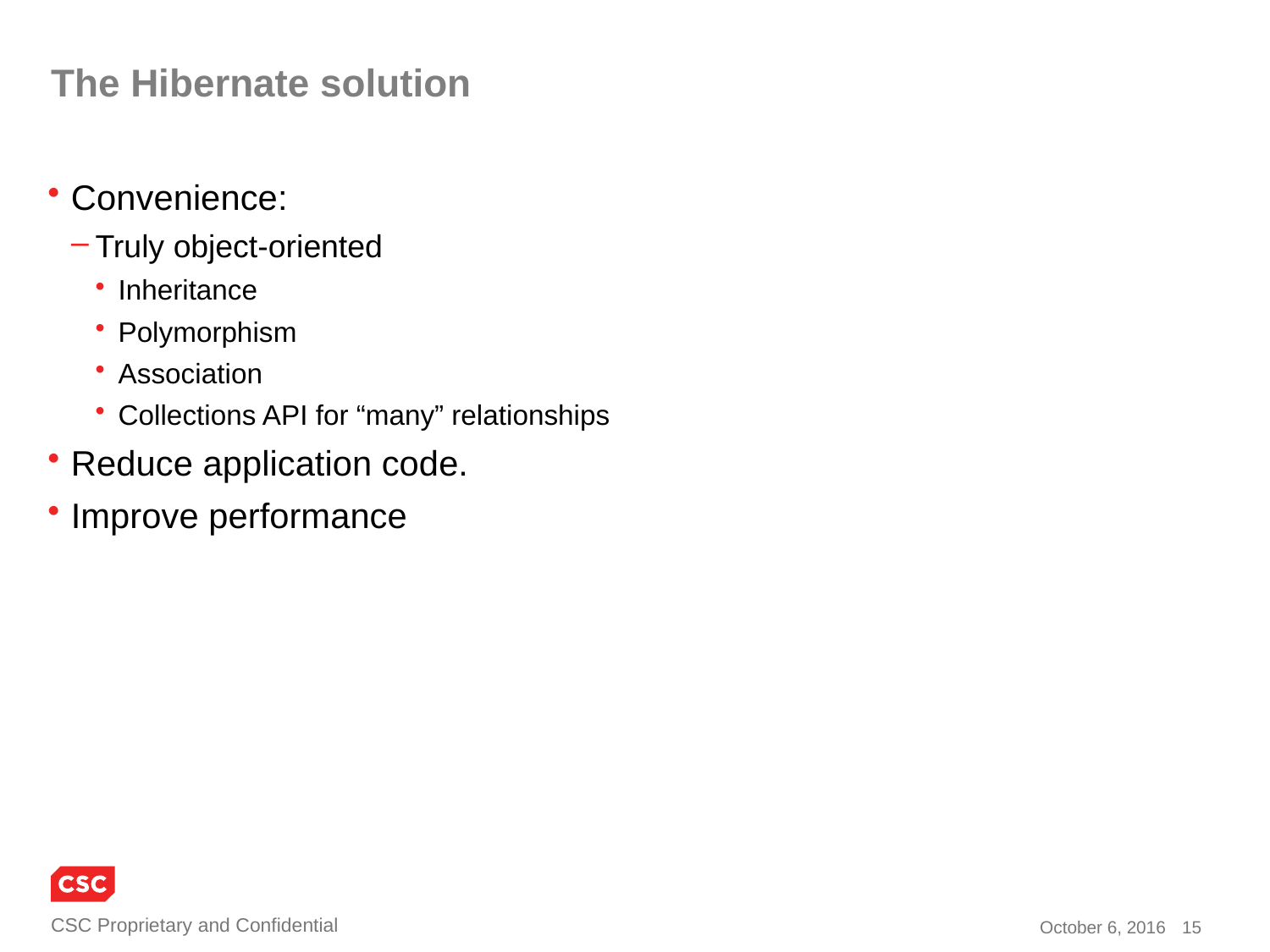

# The Hibernate solution
Convenience:
Truly object-oriented
Inheritance
Polymorphism
Association
Collections API for “many” relationships
Reduce application code.
Improve performance